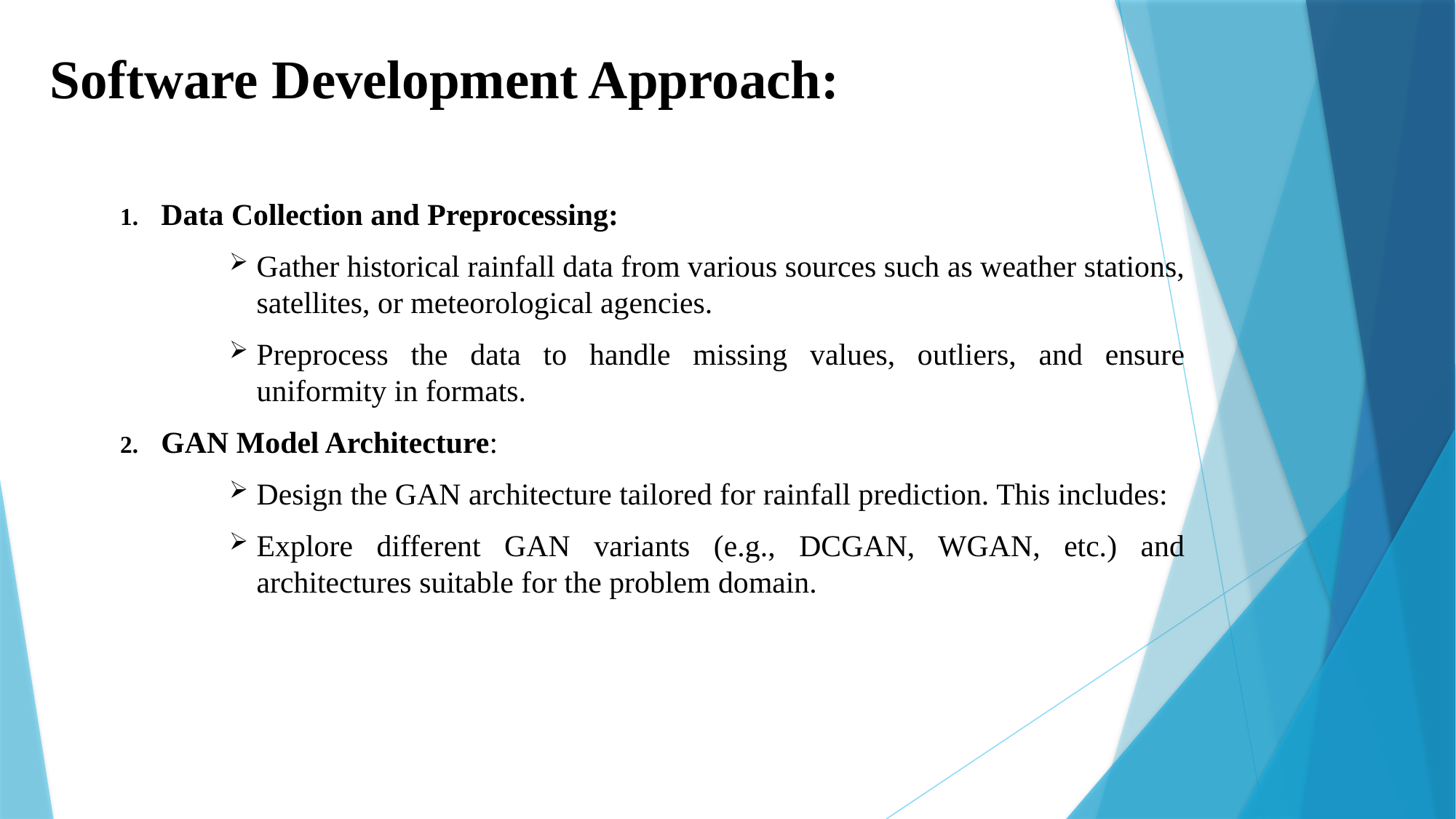

# Software Development Approach:
Data Collection and Preprocessing:
Gather historical rainfall data from various sources such as weather stations, satellites, or meteorological agencies.
Preprocess the data to handle missing values, outliers, and ensure uniformity in formats.
GAN Model Architecture:
Design the GAN architecture tailored for rainfall prediction. This includes:
Explore different GAN variants (e.g., DCGAN, WGAN, etc.) and architectures suitable for the problem domain.